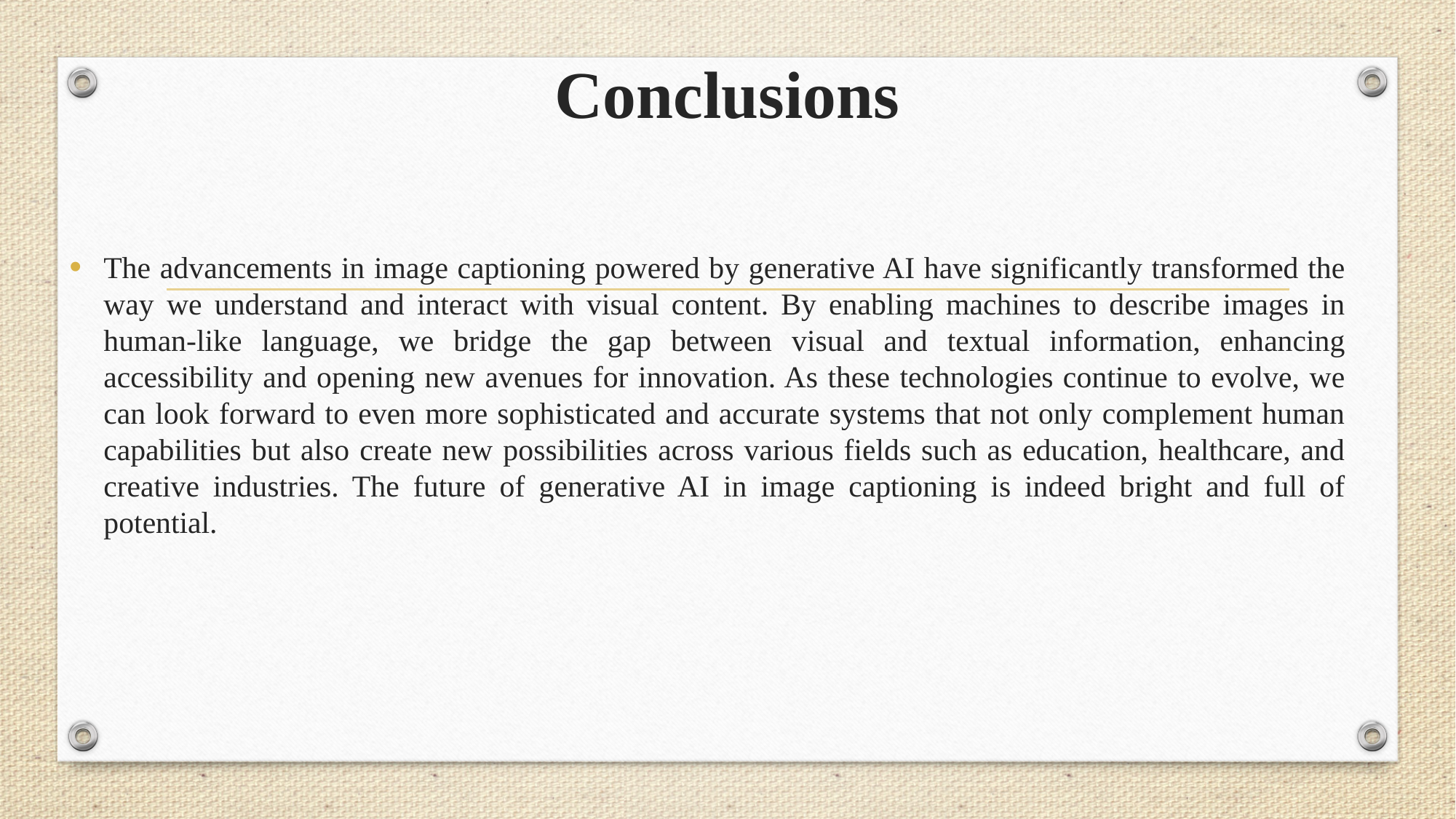

# Conclusions

The advancements in image captioning powered by generative AI have significantly transformed the way we understand and interact with visual content. By enabling machines to describe images in human-like language, we bridge the gap between visual and textual information, enhancing accessibility and opening new avenues for innovation. As these technologies continue to evolve, we can look forward to even more sophisticated and accurate systems that not only complement human capabilities but also create new possibilities across various fields such as education, healthcare, and creative industries. The future of generative AI in image captioning is indeed bright and full of potential.